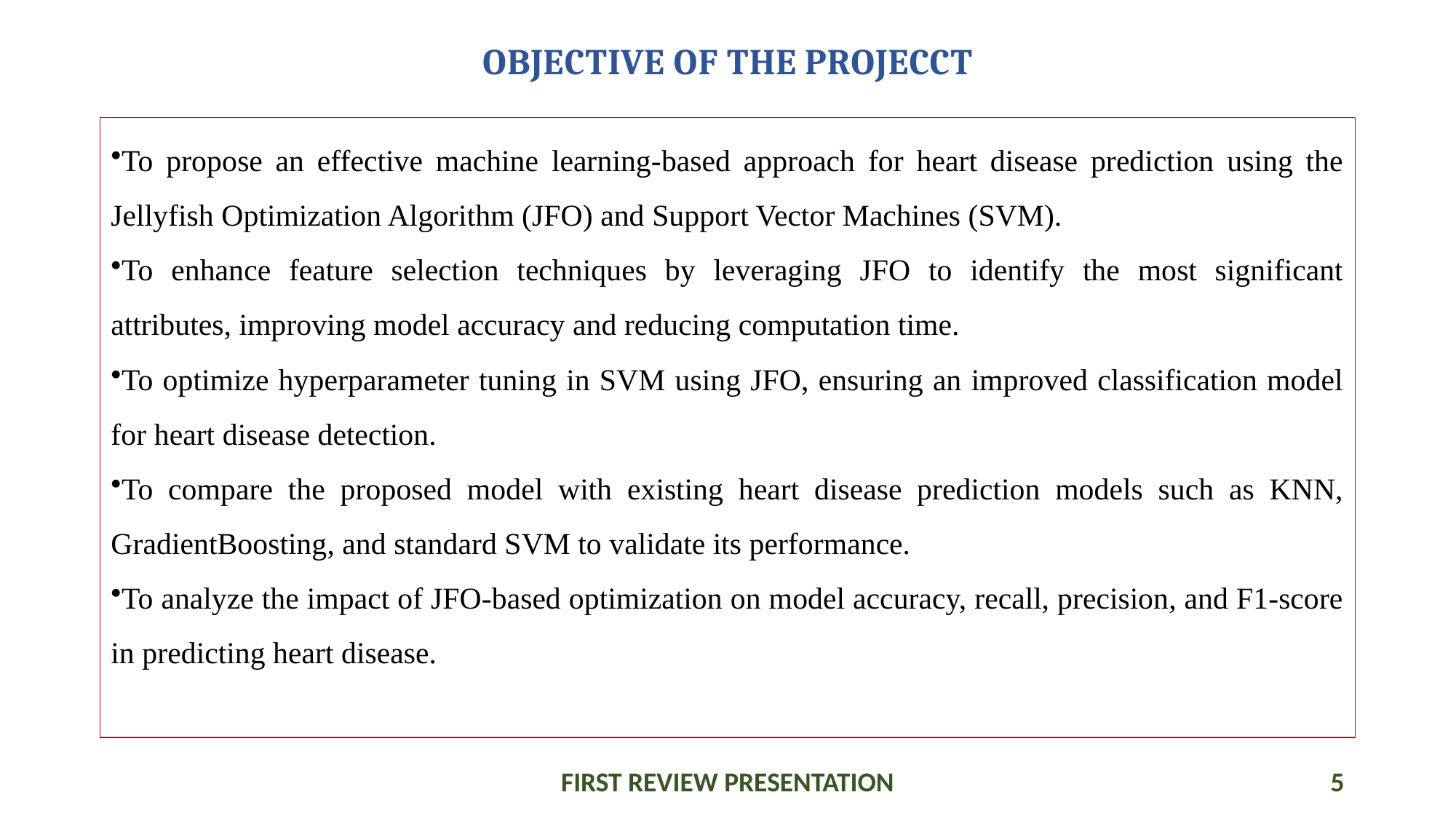

# OBJECTIVE OF THE PROJECCT
To propose an effective machine learning-based approach for heart disease prediction using the Jellyfish Optimization Algorithm (JFO) and Support Vector Machines (SVM).
To enhance feature selection techniques by leveraging JFO to identify the most significant attributes, improving model accuracy and reducing computation time.
To optimize hyperparameter tuning in SVM using JFO, ensuring an improved classification model for heart disease detection.
To compare the proposed model with existing heart disease prediction models such as KNN, GradientBoosting, and standard SVM to validate its performance.
To analyze the impact of JFO-based optimization on model accuracy, recall, precision, and F1-score in predicting heart disease.
FIRST REVIEW PRESENTATION
5